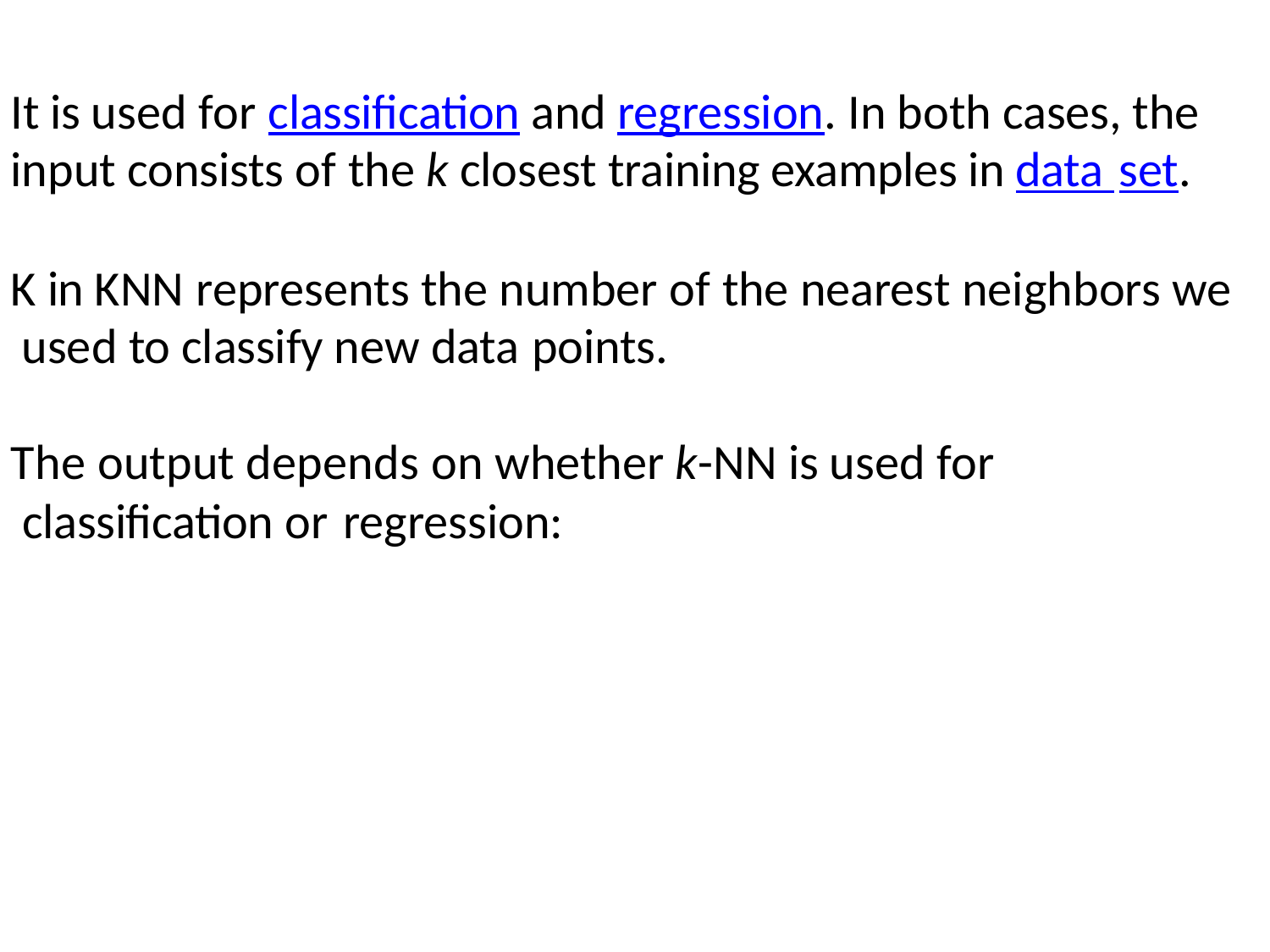

It is used for classification and regression. In both cases, the  input consists of the k closest training examples in data set.

K in KNN represents the number of the nearest neighbors we  used to classify new data points.

The output depends on whether k-NN is used for  classification or regression: